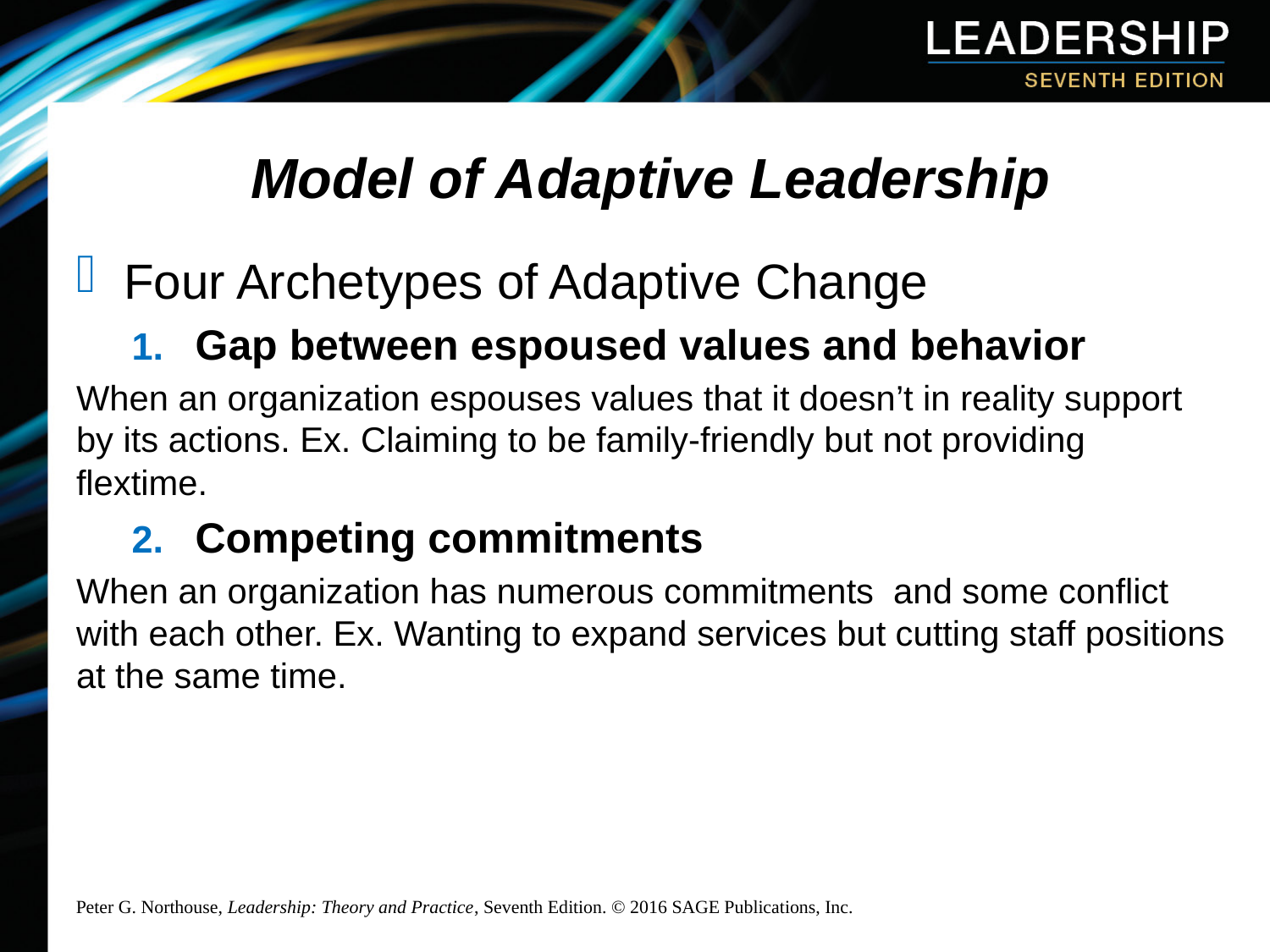

# Model of Adaptive Leadership
Four Archetypes of Adaptive Change
Gap between espoused values and behavior
When an organization espouses values that it doesn’t in reality support by its actions. Ex. Claiming to be family-friendly but not providing flextime.
Competing commitments
When an organization has numerous commitments  and some conflict with each other. Ex. Wanting to expand services but cutting staff positions at the same time.

Peter G. Northouse, Leadership: Theory and Practice, Seventh Edition. © 2016 SAGE Publications, Inc.